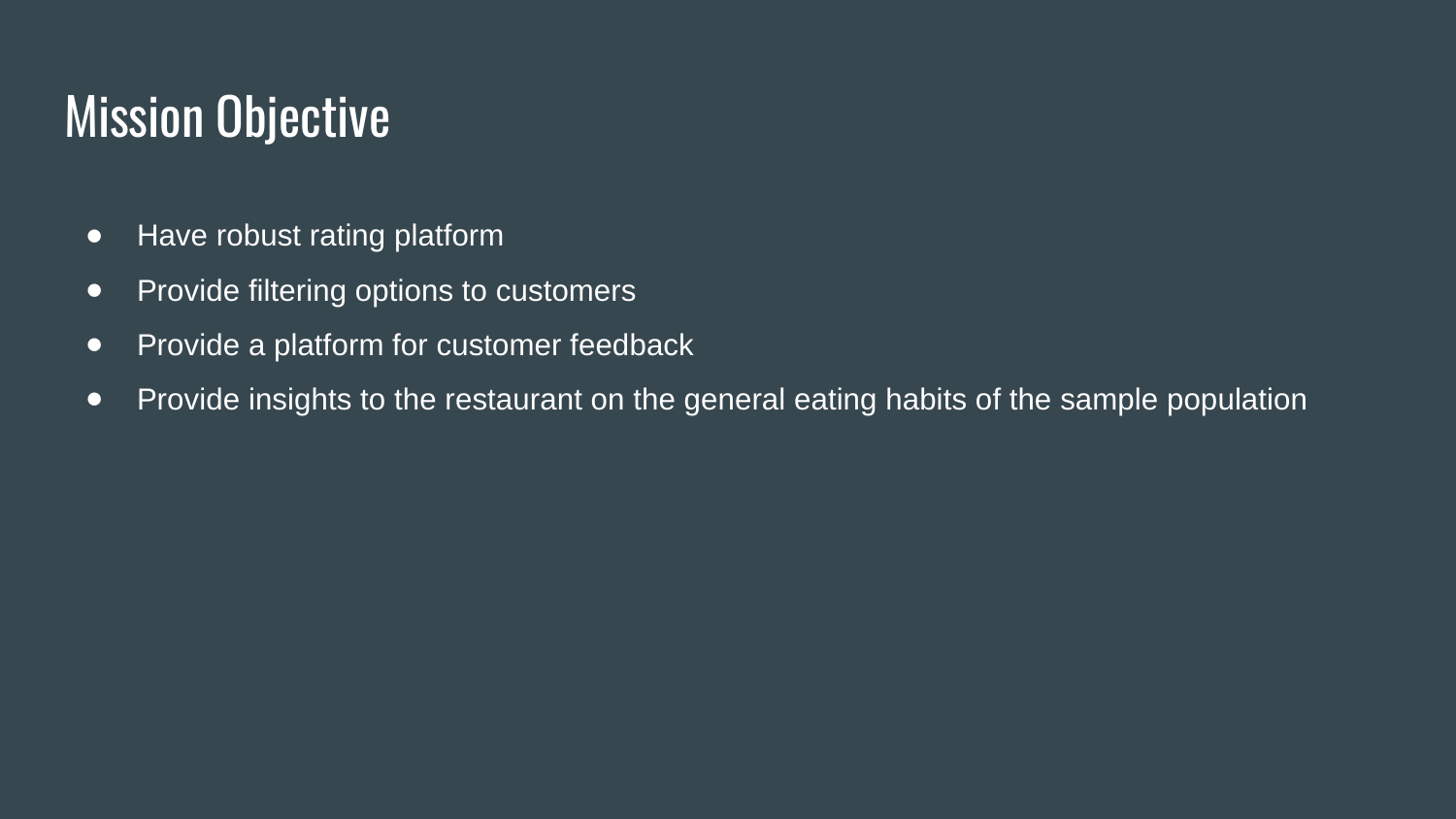

# Mission Objective
Have robust rating platform
Provide filtering options to customers
Provide a platform for customer feedback
Provide insights to the restaurant on the general eating habits of the sample population